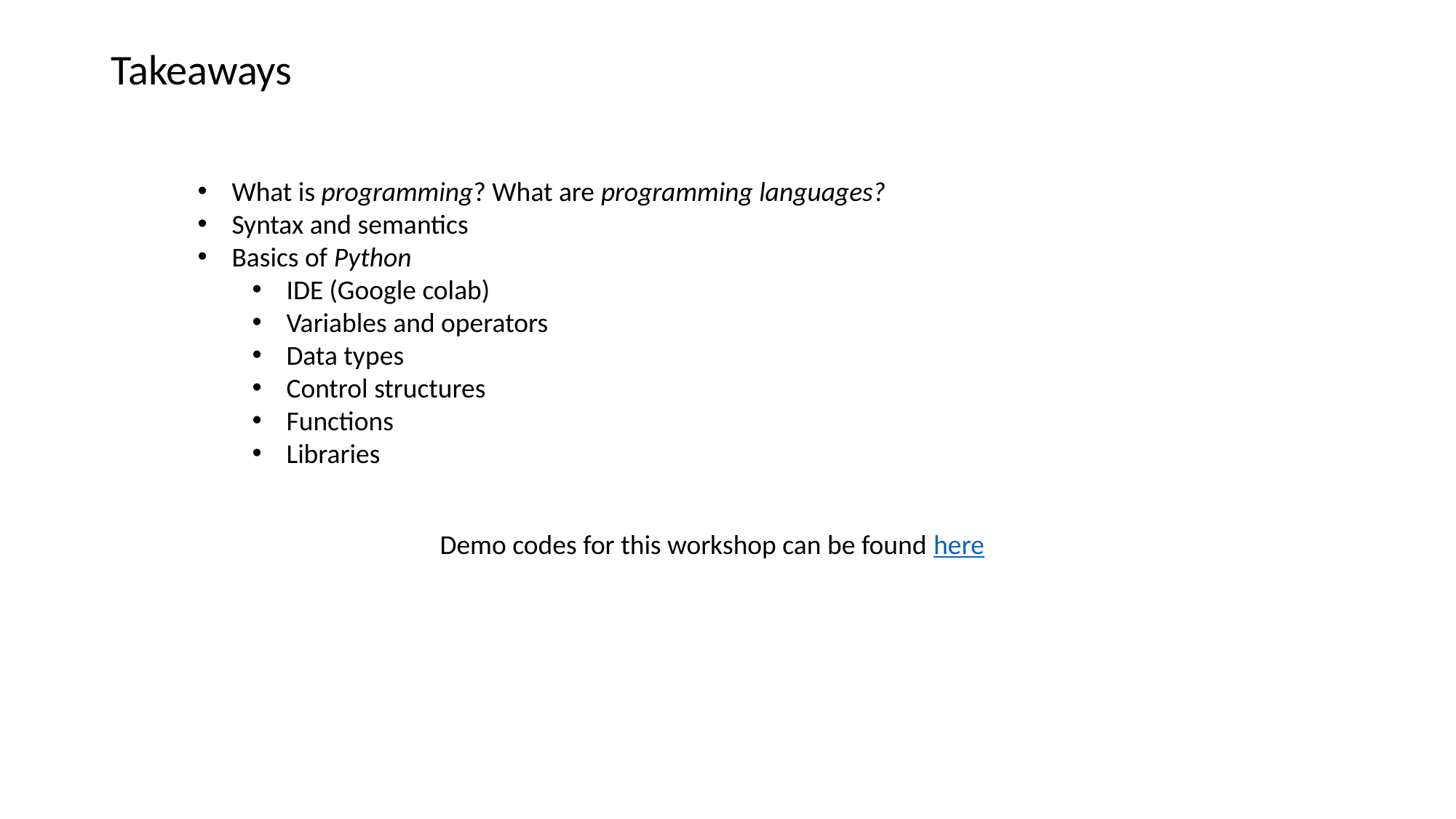

# Takeaways
What is programming? What are programming languages?
Syntax and semantics
Basics of Python
IDE (Google colab)
Variables and operators
Data types
Control structures
Functions
Libraries

Demo codes for this workshop can be found here